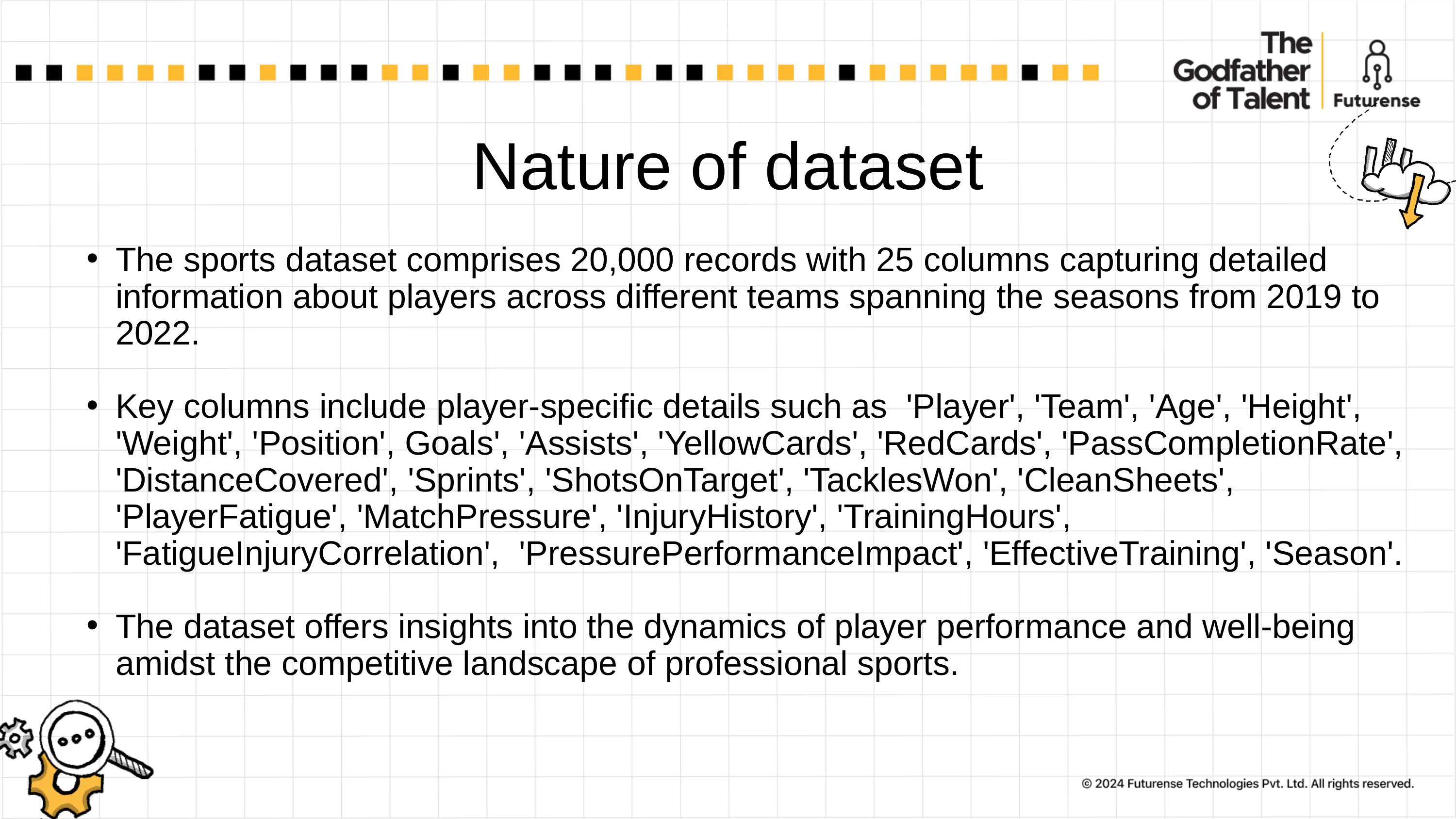

Nature of dataset
The sports dataset comprises 20,000 records with 25 columns capturing detailed information about players across different teams spanning the seasons from 2019 to 2022.

Key columns include player-specific details such as  'Player', 'Team', 'Age', 'Height', 'Weight', 'Position', Goals', 'Assists', 'YellowCards', 'RedCards', 'PassCompletionRate', 'DistanceCovered', 'Sprints', 'ShotsOnTarget', 'TacklesWon', 'CleanSheets', 'PlayerFatigue', 'MatchPressure', 'InjuryHistory', 'TrainingHours', 'FatigueInjuryCorrelation',  'PressurePerformanceImpact', 'EffectiveTraining', 'Season'.

The dataset offers insights into the dynamics of player performance and well-being amidst the competitive landscape of professional sports.